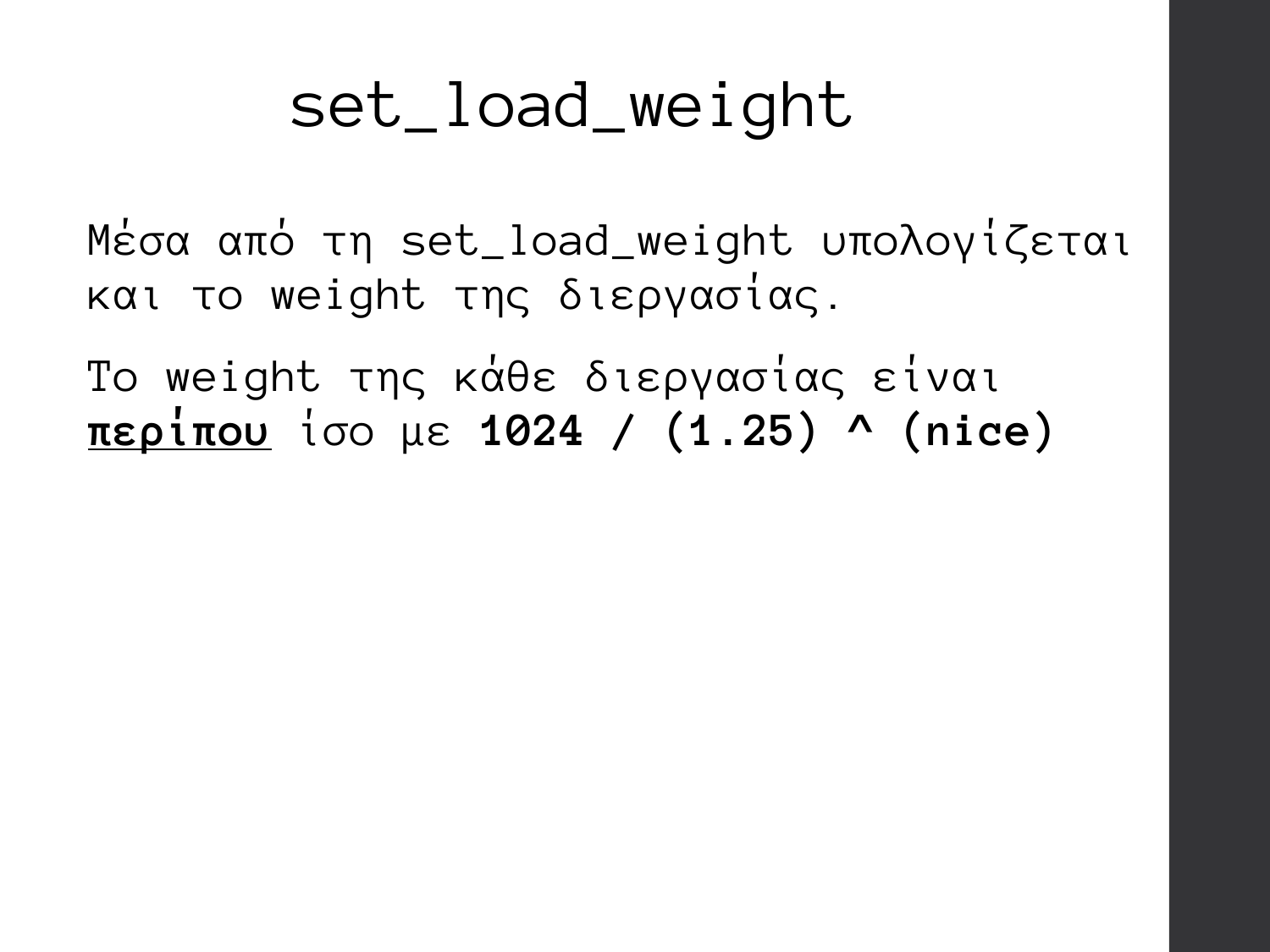

# set_load_weight
Μέσα από τη set_load_weight υπολογίζεται και το weight της διεργασίας.
Το weight της κάθε διεργασίας είναι περίπου ίσο με 1024 / (1.25) ^ (nice)